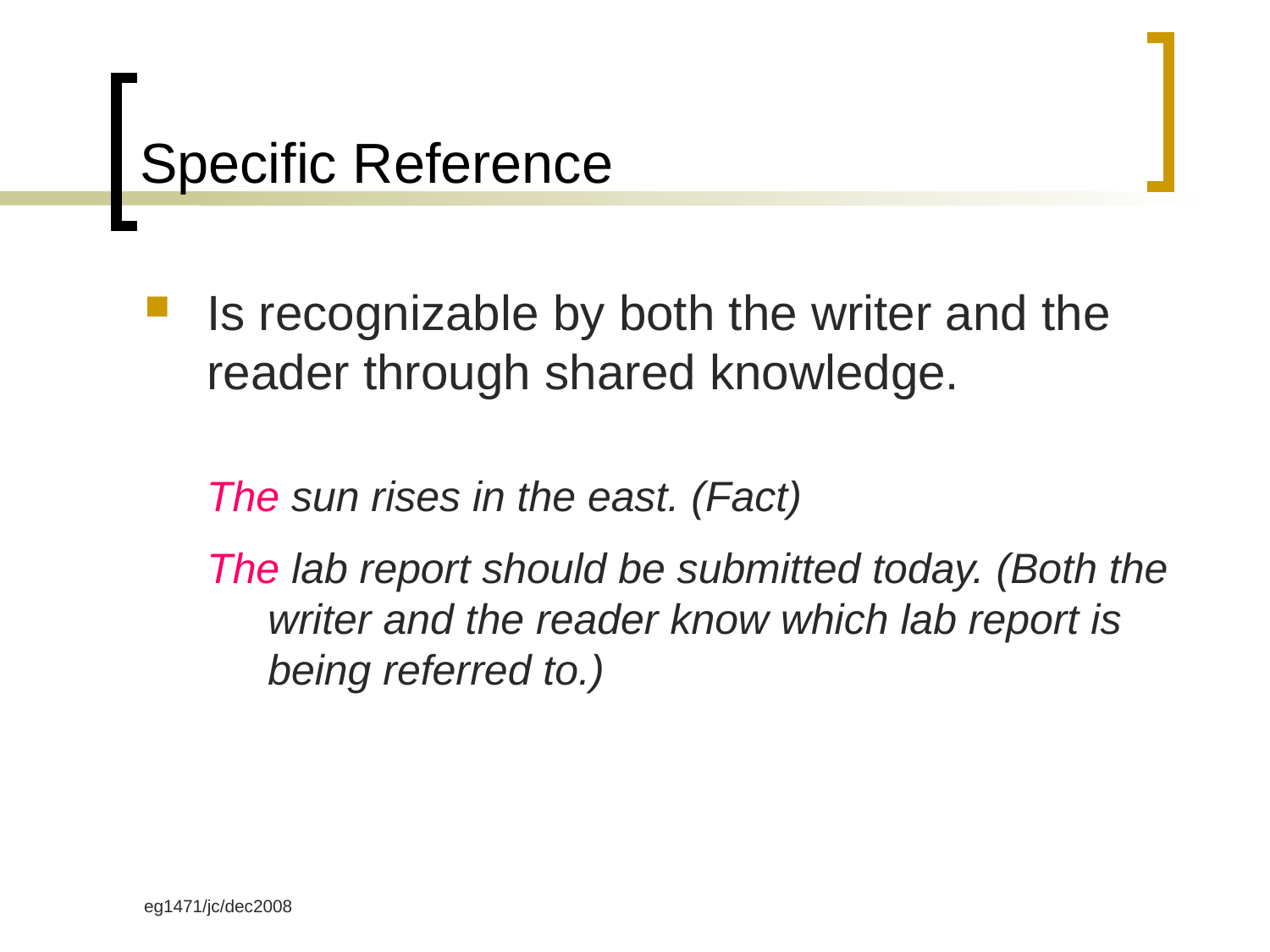

# Specific Reference
Is recognizable by both the writer and the reader through shared knowledge.
The sun rises in the east. (Fact)
The lab report should be submitted today. (Both the writer and the reader know which lab report is being referred to.)
eg1471/jc/dec2008